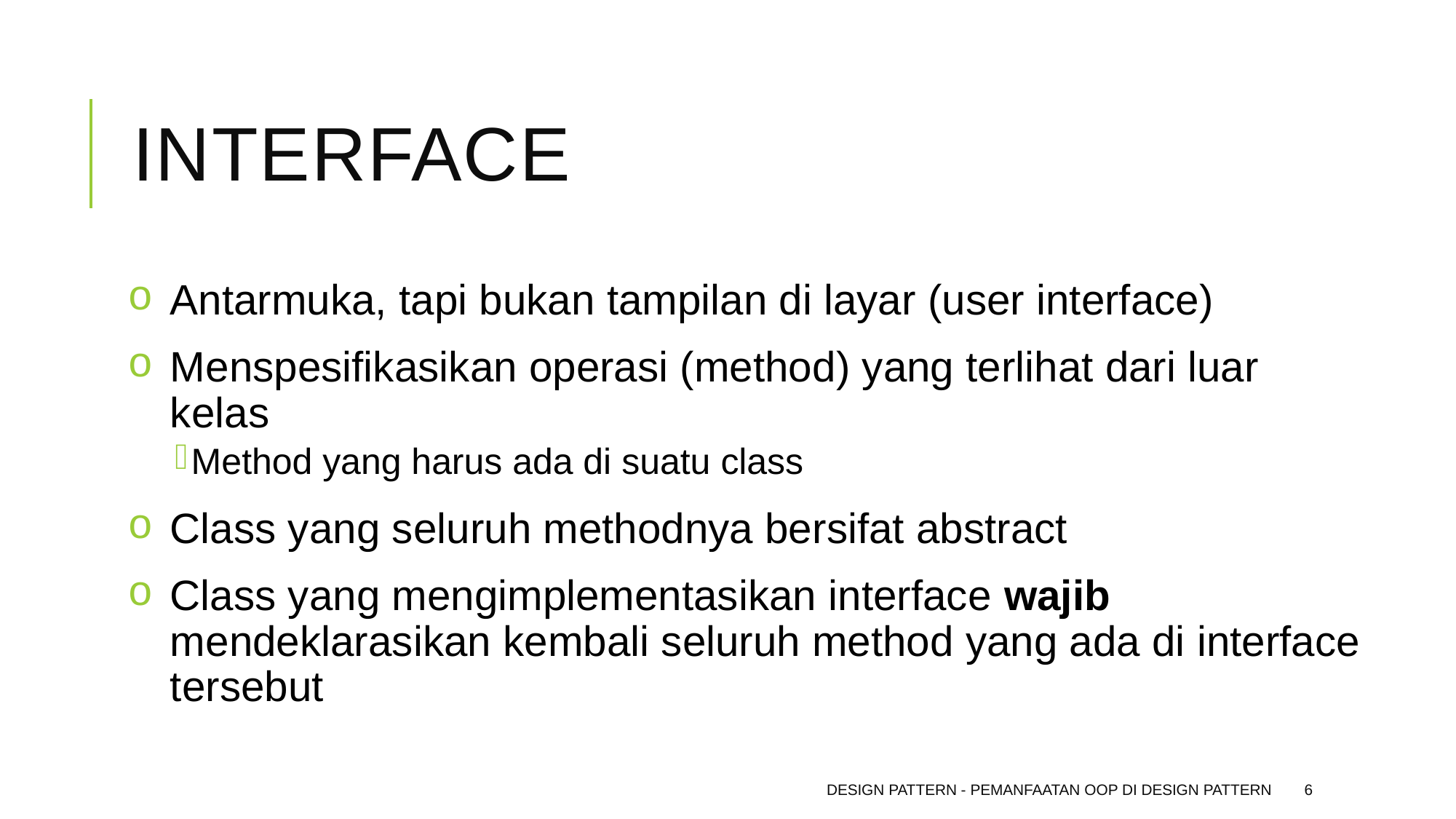

# Interface
Antarmuka, tapi bukan tampilan di layar (user interface)
Menspesifikasikan operasi (method) yang terlihat dari luar kelas
Method yang harus ada di suatu class
Class yang seluruh methodnya bersifat abstract
Class yang mengimplementasikan interface wajib mendeklarasikan kembali seluruh method yang ada di interface tersebut
Design Pattern - Pemanfaatan OOP di Design Pattern
6